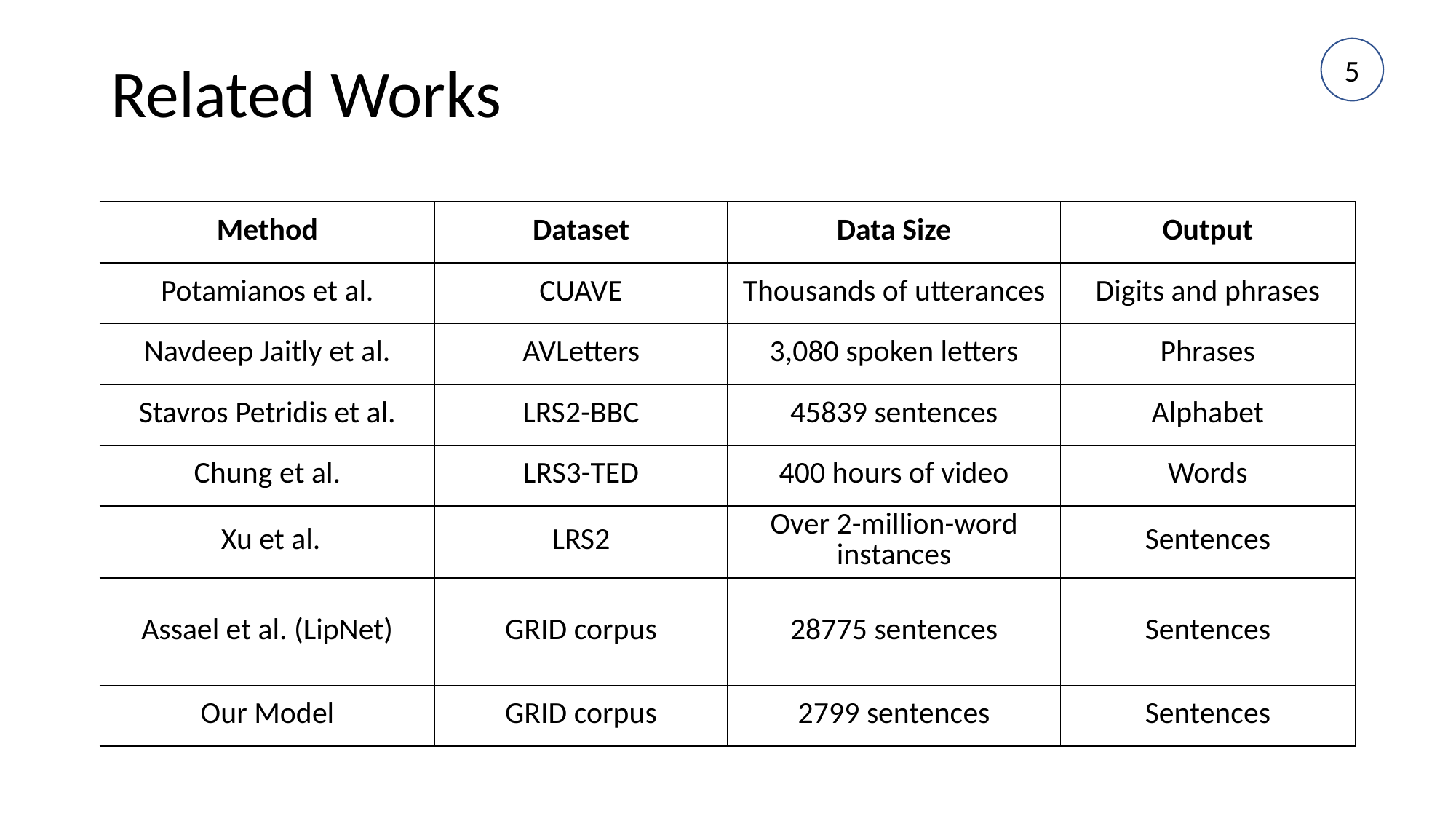

# Related Works
5
| Method | Dataset | Data Size | Output |
| --- | --- | --- | --- |
| Potamianos et al. | CUAVE | Thousands of utterances | Digits and phrases |
| Navdeep Jaitly et al. | AVLetters | 3,080 spoken letters | Phrases |
| Stavros Petridis et al. | LRS2-BBC | 45839 sentences | Alphabet |
| Chung et al. | LRS3-TED | 400 hours of video | Words |
| Xu et al. | LRS2 | Over 2-million-word instances | Sentences |
| Assael et al. (LipNet) | GRID corpus | 28775 sentences | Sentences |
| Our Model | GRID corpus | 2799 sentences | Sentences |